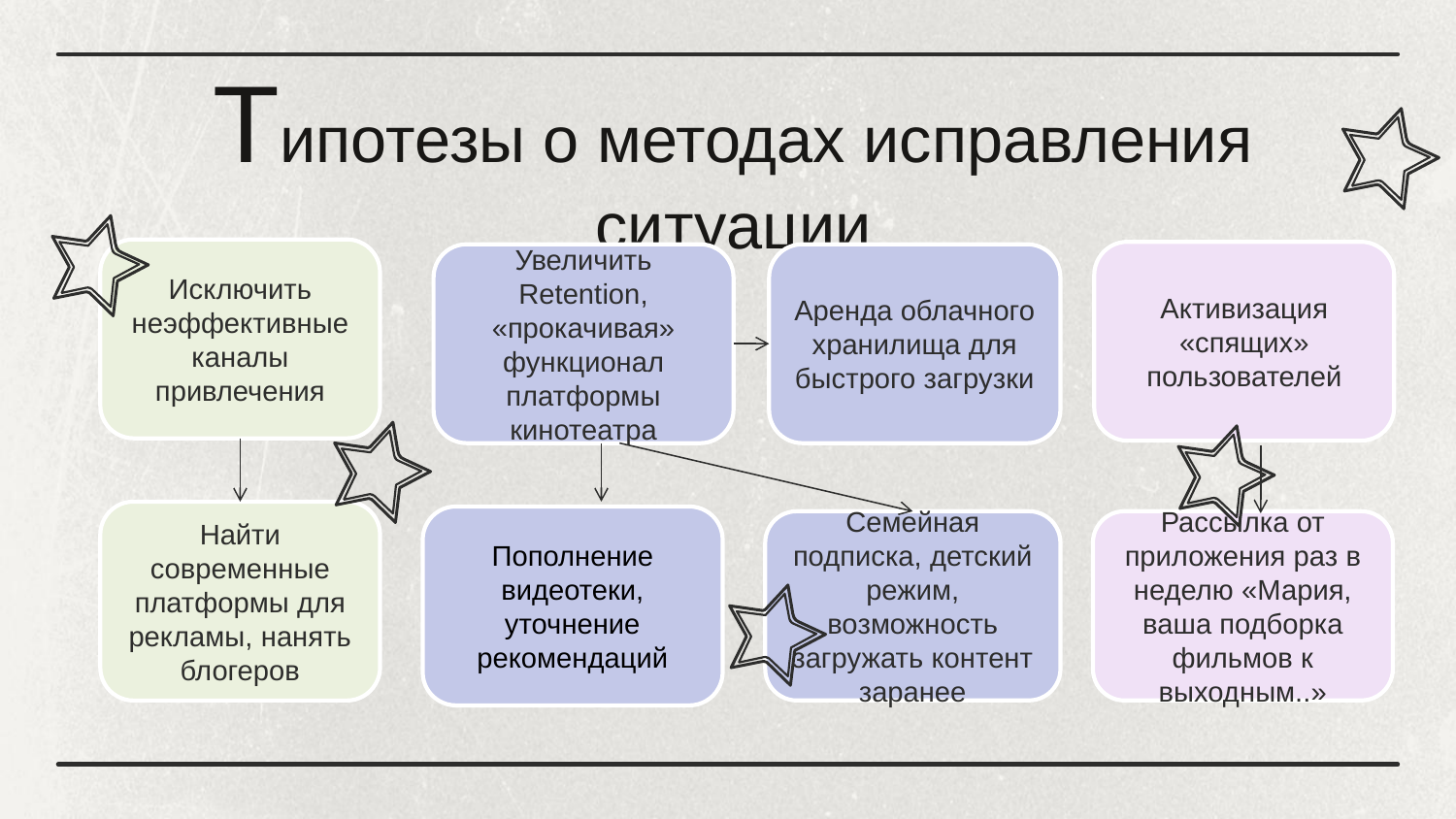

# Tипотезы о методах исправления ситуации

Исключить неэффективные каналы привлечения
Активизация «спящих» пользователей
Аренда облачного хранилища для быстрого загрузки
Увеличить Retention, «прокачивая» функционал платформы кинотеатра

Найти современные платформы для рекламы, нанять блогеров
Пополнение видеотеки, уточнение рекомендаций
Семейная подписка, детский режим, возможность загружать контент заранее
Рассылка от приложения раз в неделю «Мария, ваша подборка фильмов к выходным..»